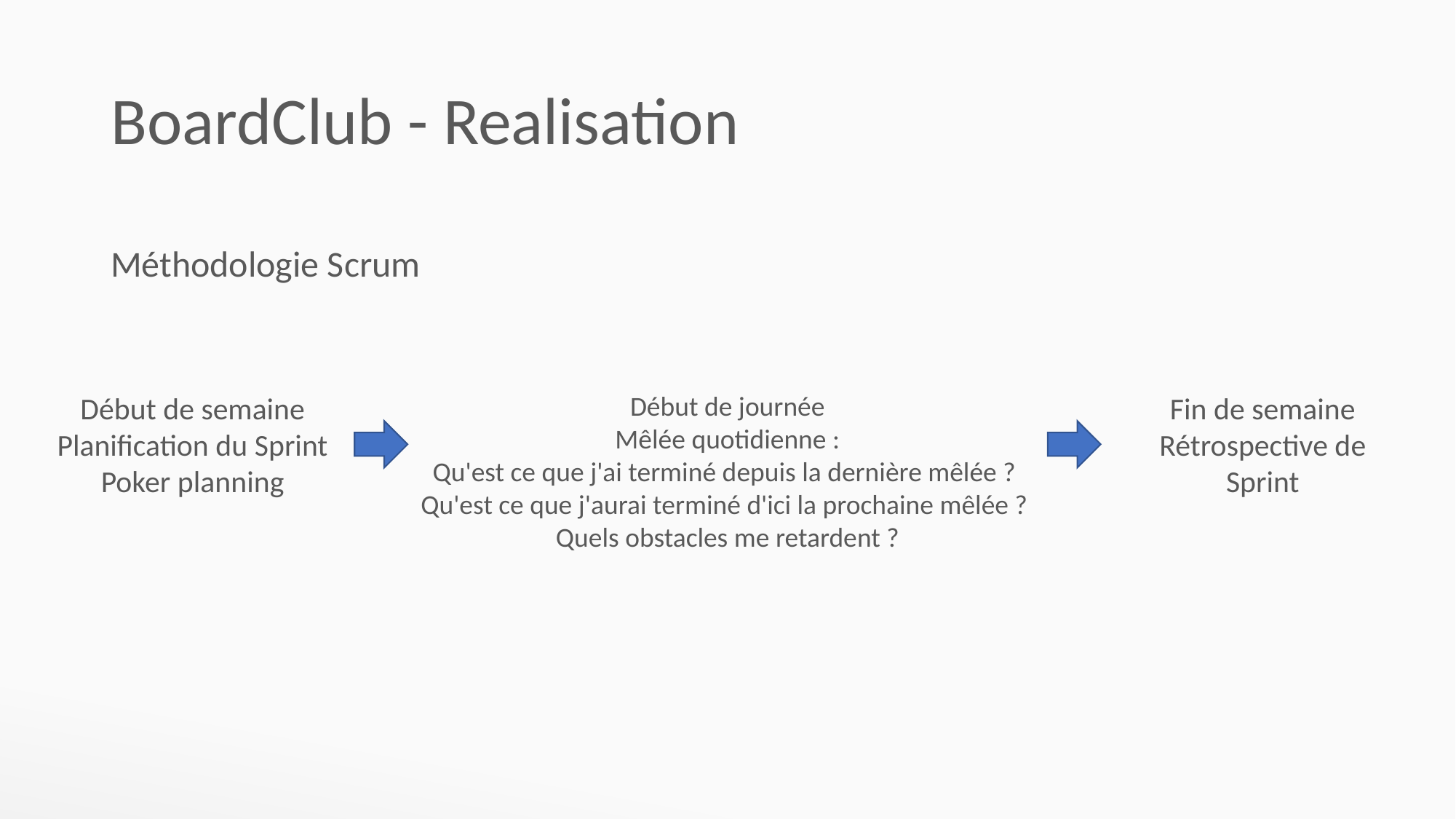

# BoardClub - Realisation
Méthodologie Scrum
Début de semaine
Planification du Sprint
Poker planning
Début de journée
Mêlée quotidienne :
Qu'est ce que j'ai terminé depuis la dernière mêlée ?
Qu'est ce que j'aurai terminé d'ici la prochaine mêlée ?
Quels obstacles me retardent ?
Fin de semaine
Rétrospective de Sprint